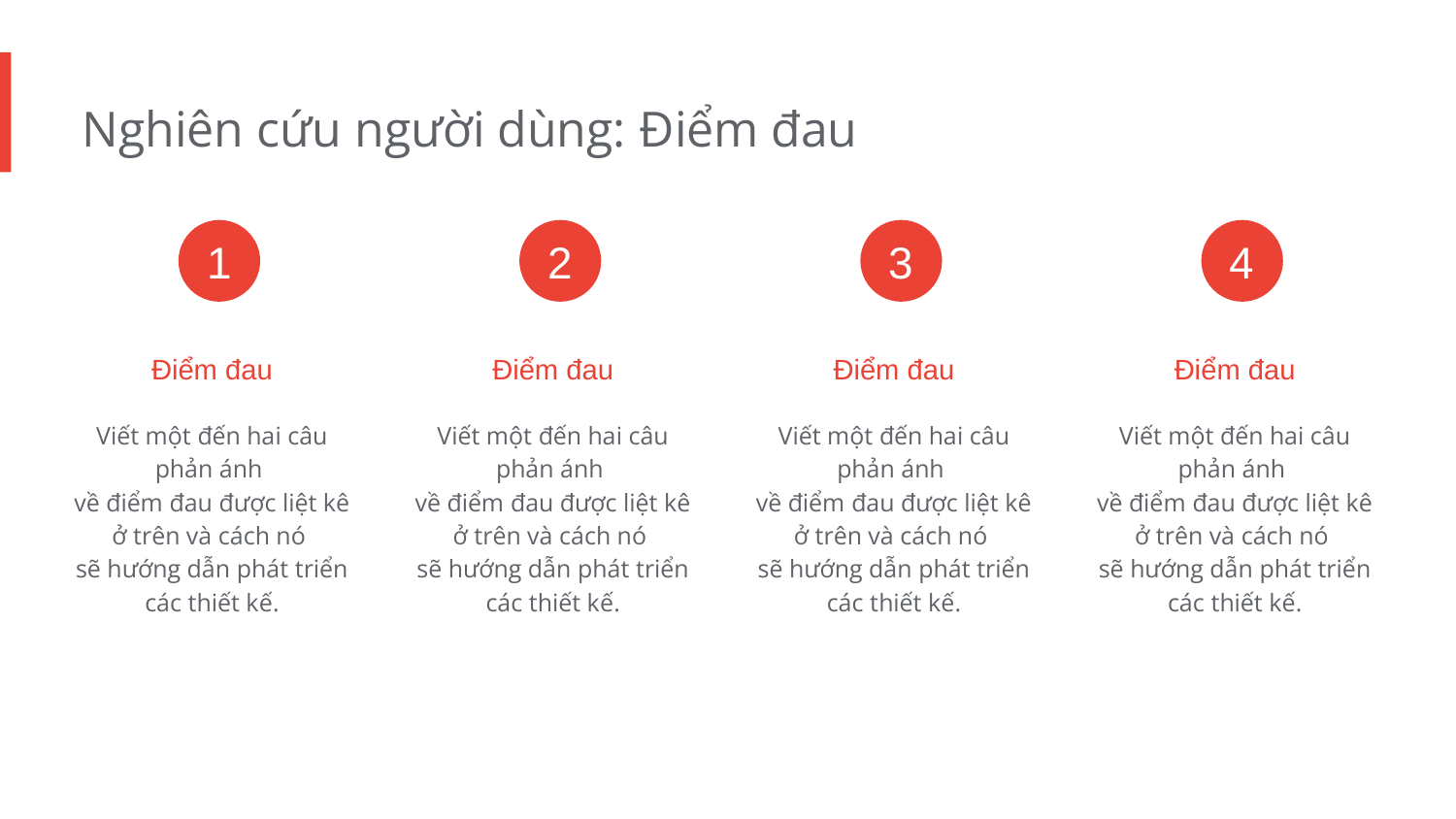

Nghiên cứu người dùng: Điểm đau
1
2
3
4
Điểm đau
Điểm đau
Điểm đau
Điểm đau
Viết một đến hai câu phản ánh
về điểm đau được liệt kê ở trên và cách nó
sẽ hướng dẫn phát triển các thiết kế.
Viết một đến hai câu phản ánh
về điểm đau được liệt kê ở trên và cách nó
sẽ hướng dẫn phát triển các thiết kế.
Viết một đến hai câu phản ánh
về điểm đau được liệt kê ở trên và cách nó
sẽ hướng dẫn phát triển các thiết kế.
Viết một đến hai câu phản ánh
về điểm đau được liệt kê ở trên và cách nó
sẽ hướng dẫn phát triển các thiết kế.